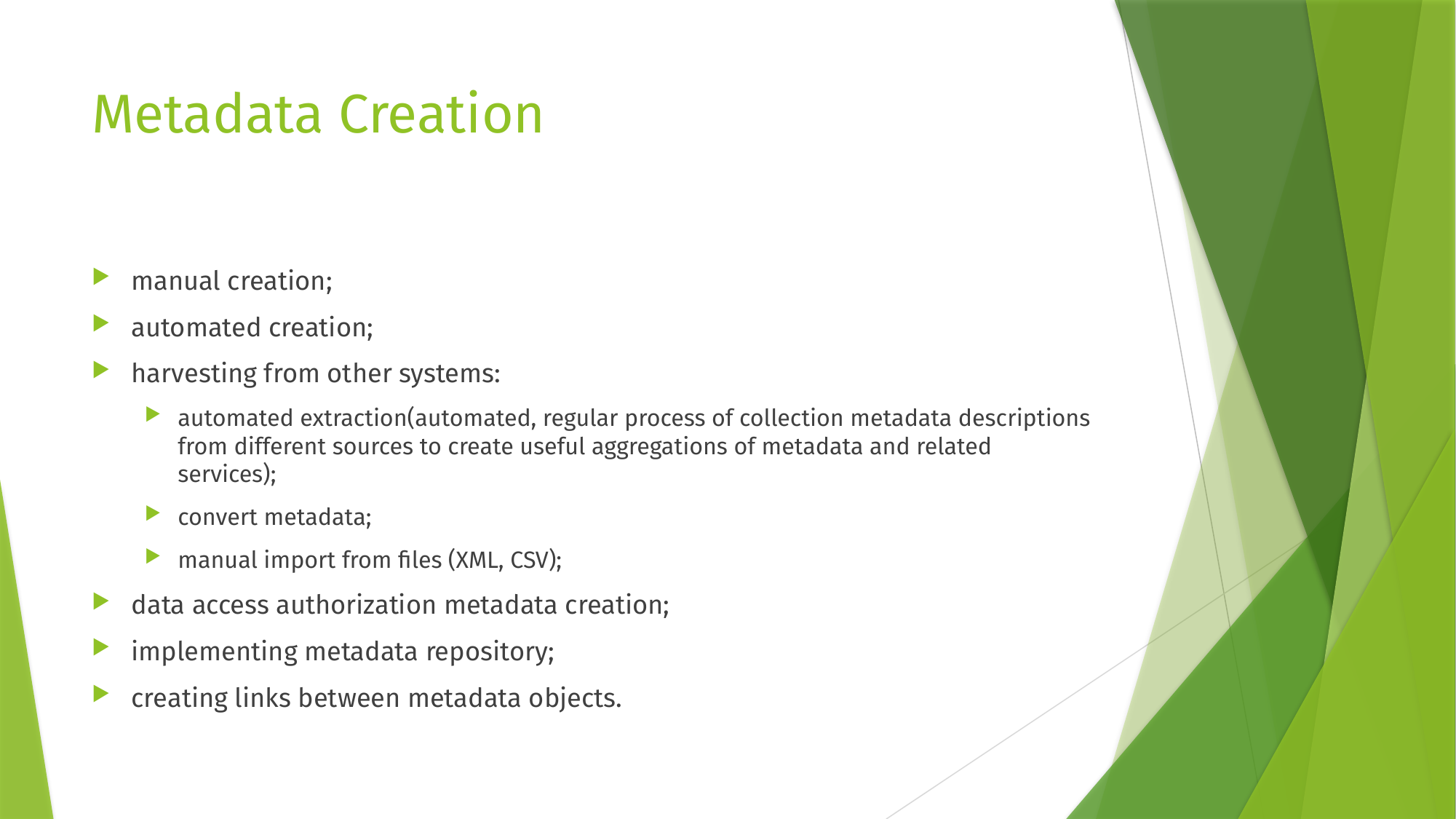

# Metadata Creation
manual creation;
automated creation;
harvesting from other systems:
automated extraction(automated, regular process of collection metadata descriptions from different sources to create useful aggregations of metadata and related services);
convert metadata;
manual import from files (XML, CSV);
data access authorization metadata creation;
implementing metadata repository;
creating links between metadata objects.